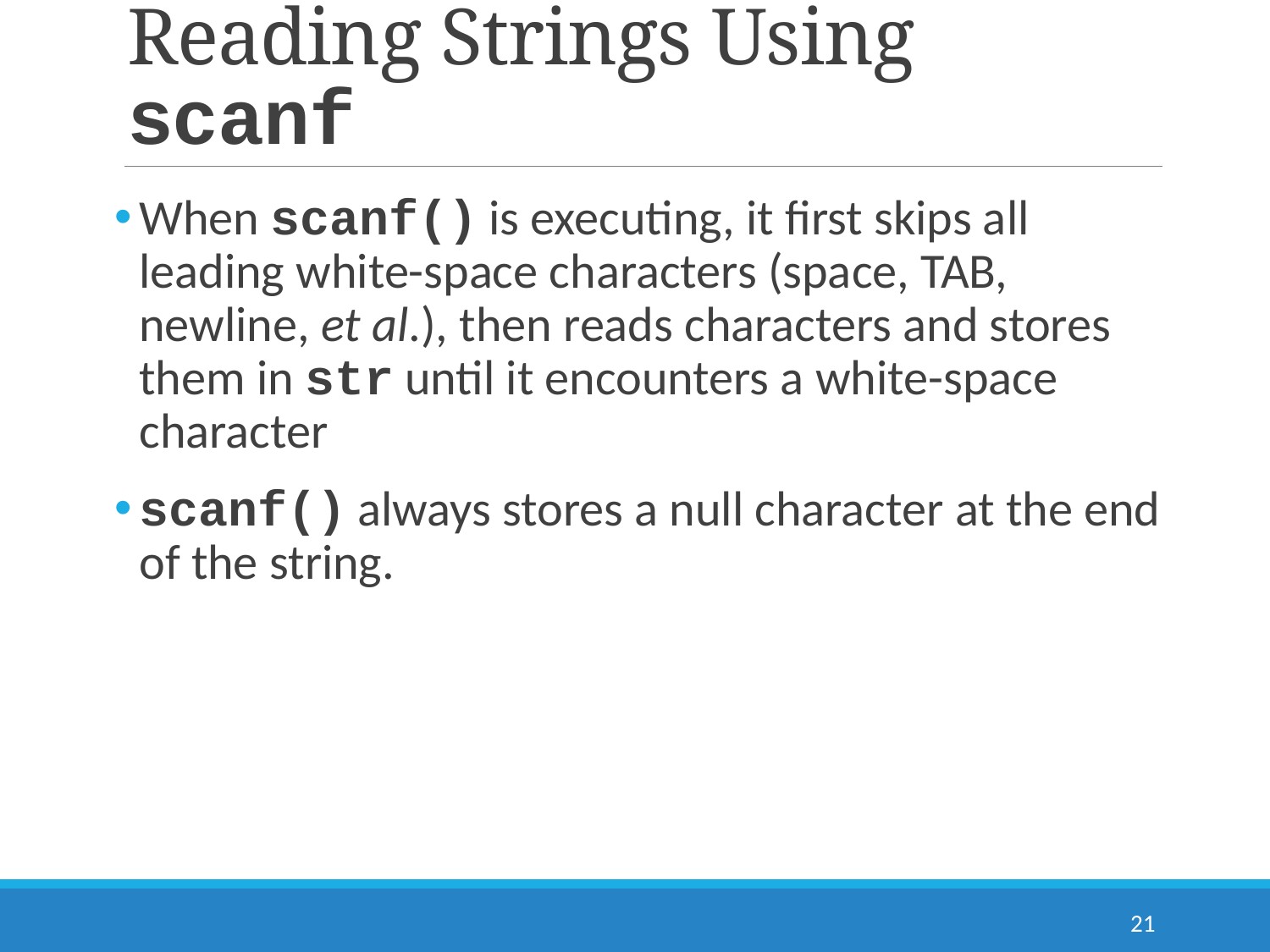

# Reading Strings Using scanf
When scanf() is executing, it first skips all leading white-space characters (space, TAB, newline, et al.), then reads characters and stores them in str until it encounters a white-space character
scanf() always stores a null character at the end of the string.

21